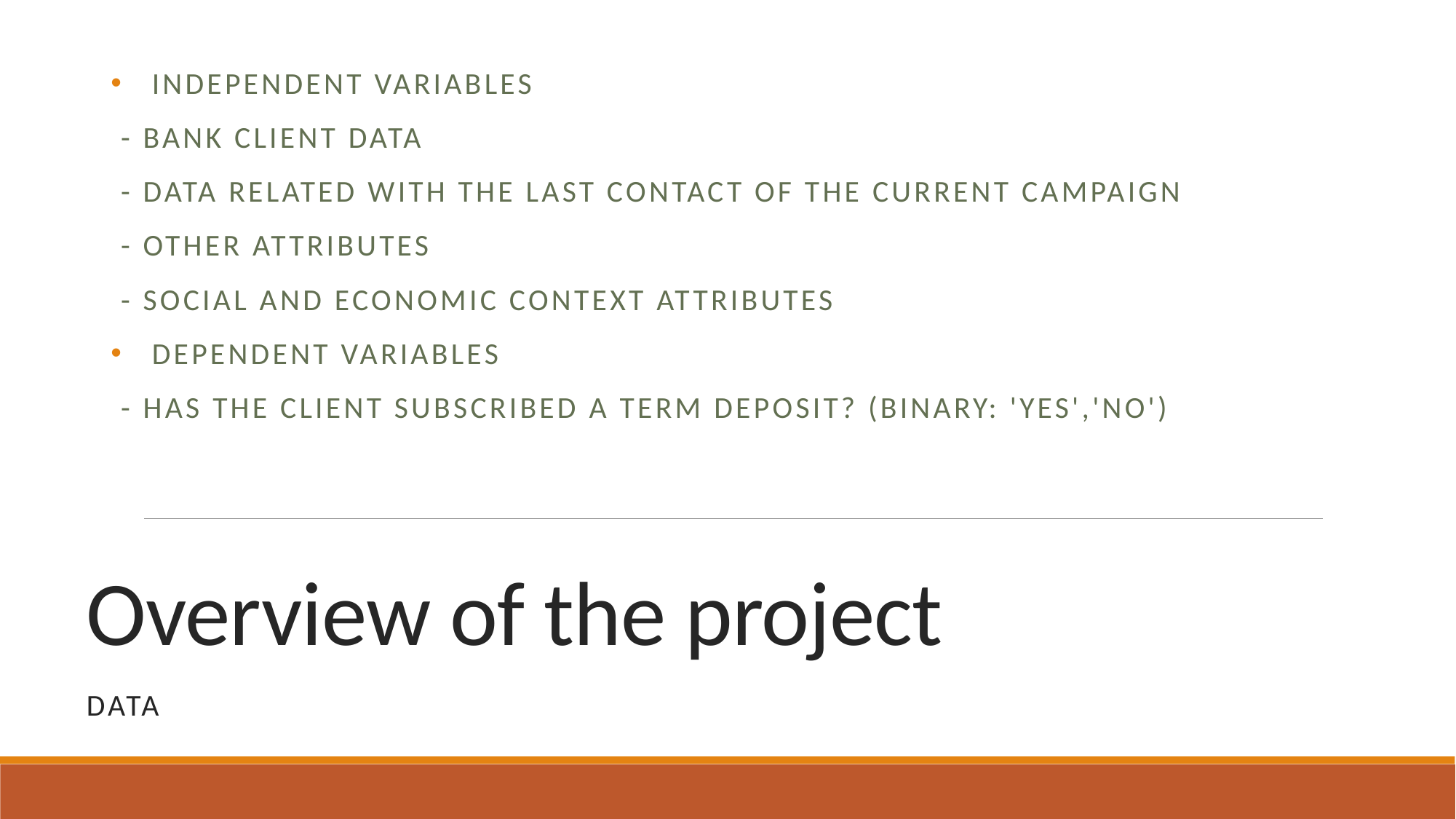

Independent variables
 - BaNK CLIENT DATA
 - DATA related with the last contact of the current campaign
 - OTHER ATTRIBUTES
 - social and economic context attributes
Dependent variables
 - has the client subscribed a term deposit? (binary: 'yes','no')
# Overview of the project
Data